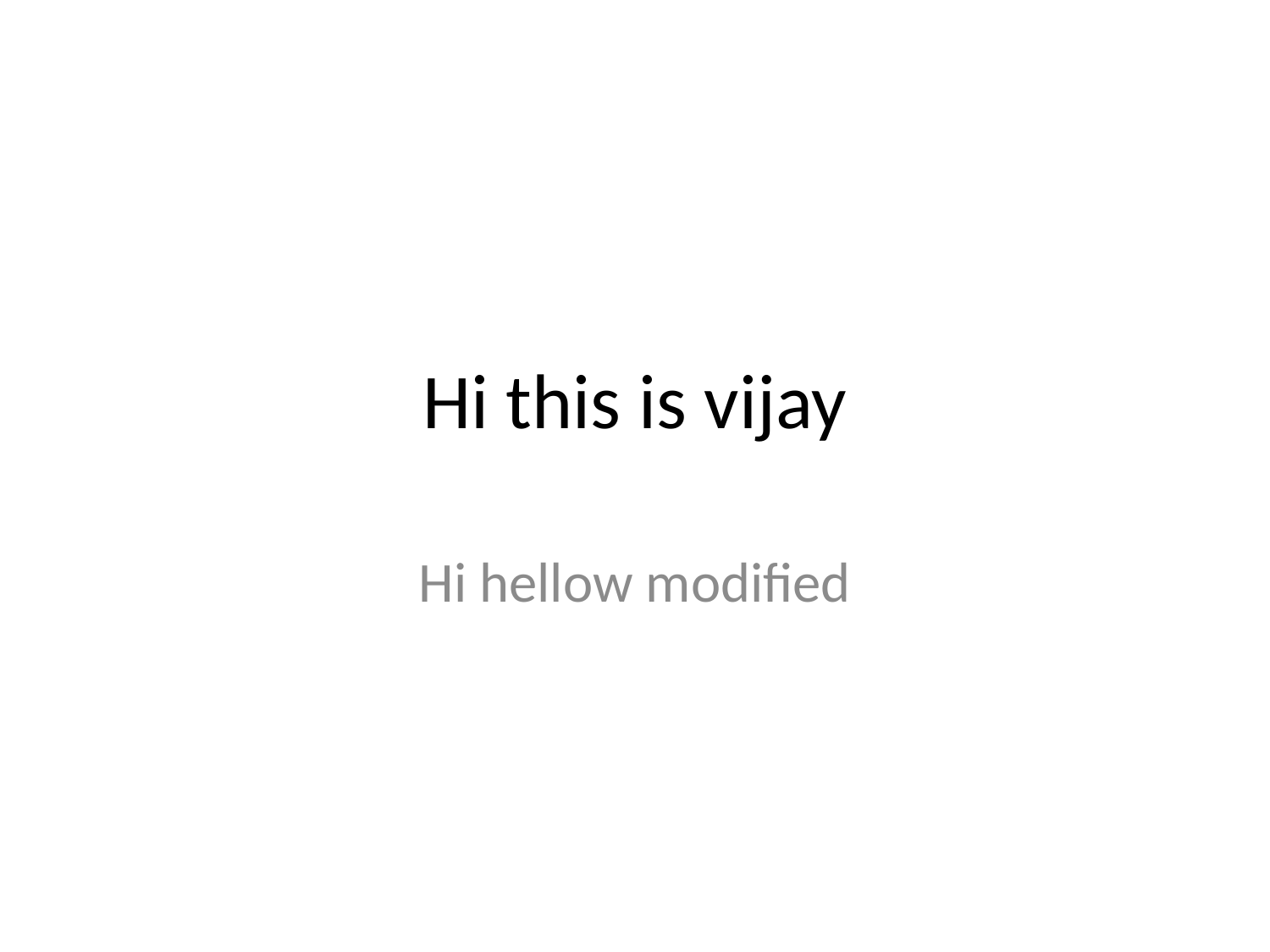

# Hi this is vijay
Hi hellow modified